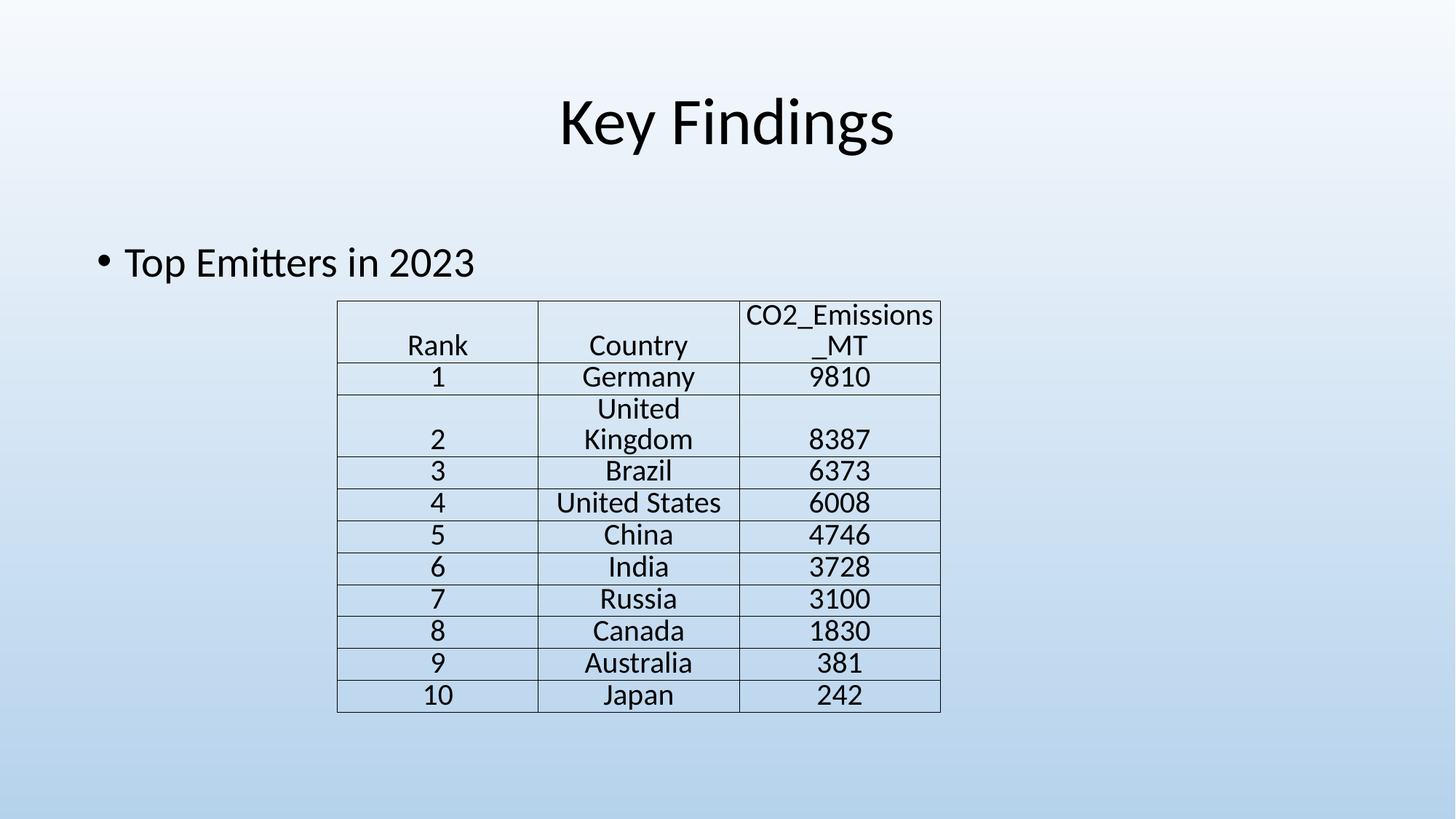

# Key Findings
Top Emitters in 2023

| Rank | Country | CO2\_Emissions\_MT |
| --- | --- | --- |
| 1 | Germany | 9810 |
| 2 | United Kingdom | 8387 |
| 3 | Brazil | 6373 |
| 4 | United States | 6008 |
| 5 | China | 4746 |
| 6 | India | 3728 |
| 7 | Russia | 3100 |
| 8 | Canada | 1830 |
| 9 | Australia | 381 |
| 10 | Japan | 242 |